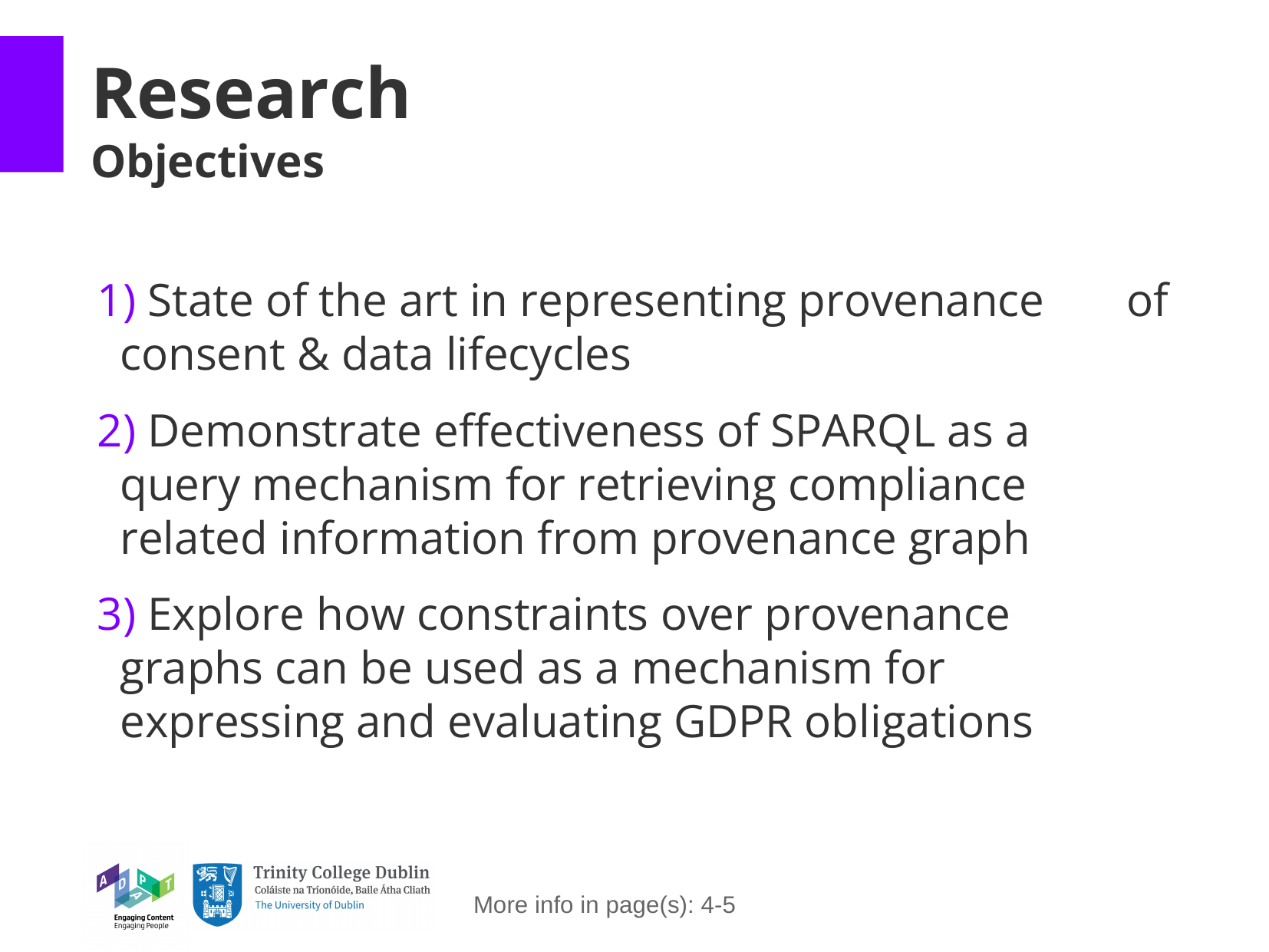

Research
Objectives
 State of the art in representing provenance       of consent & data lifecycles
 Demonstrate effectiveness of SPARQL as a        query mechanism for retrieving compliance      related information from provenance graph
 Explore how constraints over provenance          graphs can be used as a mechanism for            expressing and evaluating GDPR obligations
More info in page(s): 4-5